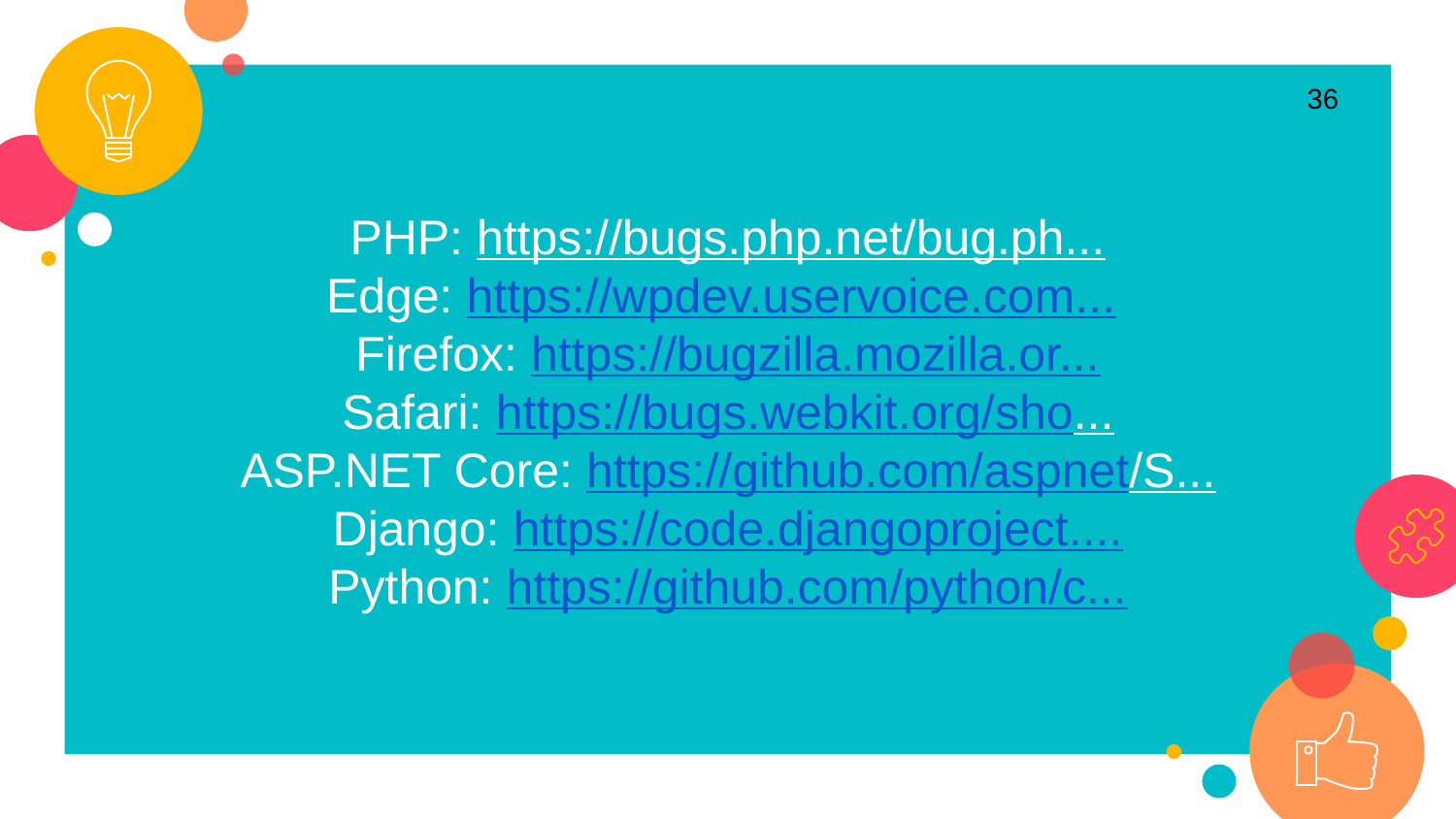

36
PHP: https://bugs.php.net/bug.ph...
Edge: https://wpdev.uservoice.com... 
Firefox: https://bugzilla.mozilla.or...
Safari: https://bugs.webkit.org/sho...
ASP.NET Core: https://github.com/aspnet/S...
Django: https://code.djangoproject....
Python: https://github.com/python/c...